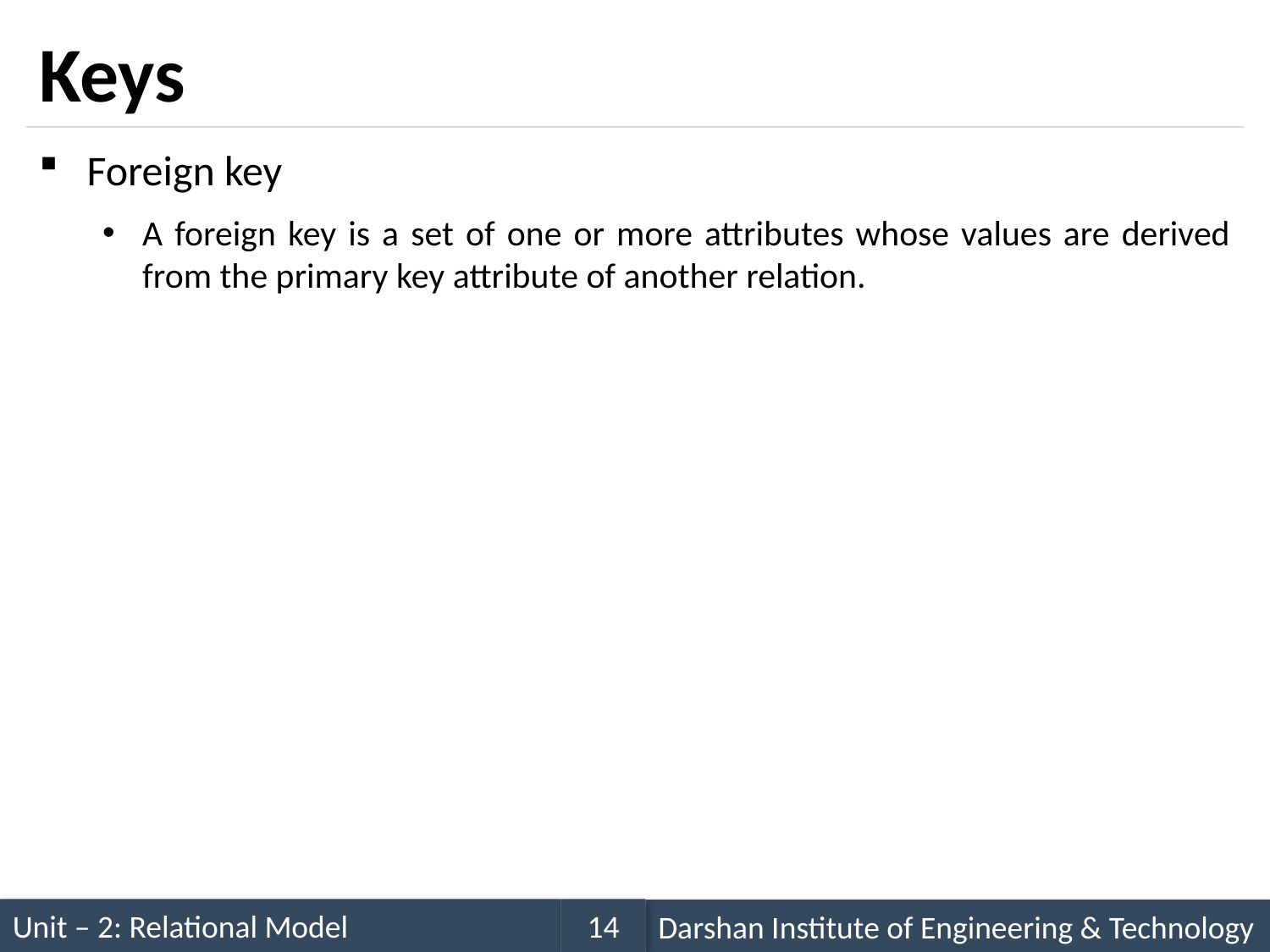

# Keys
Foreign key
A foreign key is a set of one or more attributes whose values are derived from the primary key attribute of another relation.